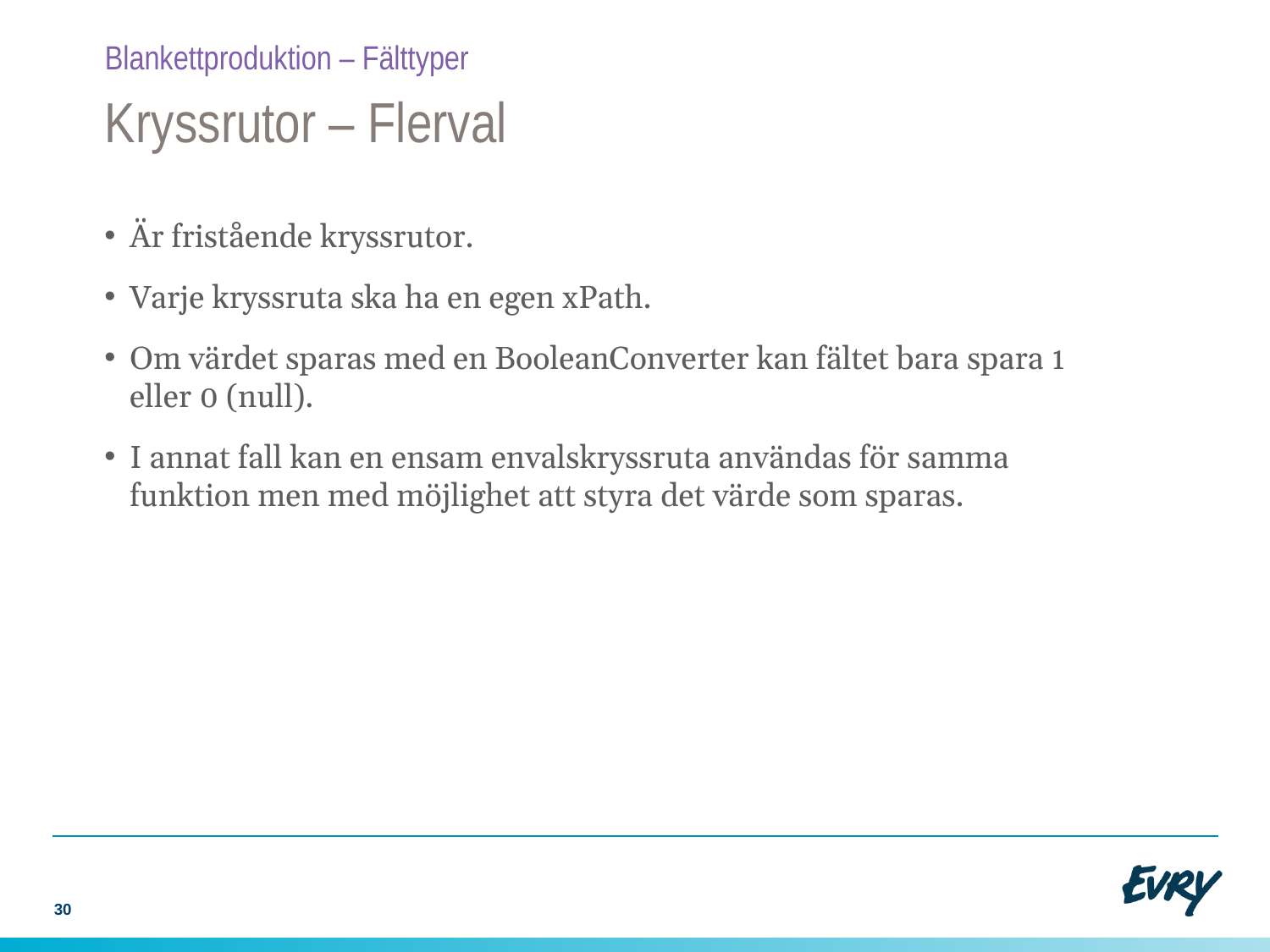

Blankettproduktion – Fälttyper
# Kryssrutor – Flerval
Är fristående kryssrutor.
Varje kryssruta ska ha en egen xPath.
Om värdet sparas med en BooleanConverter kan fältet bara spara 1 eller 0 (null).
I annat fall kan en ensam envalskryssruta användas för samma funktion men med möjlighet att styra det värde som sparas.

30